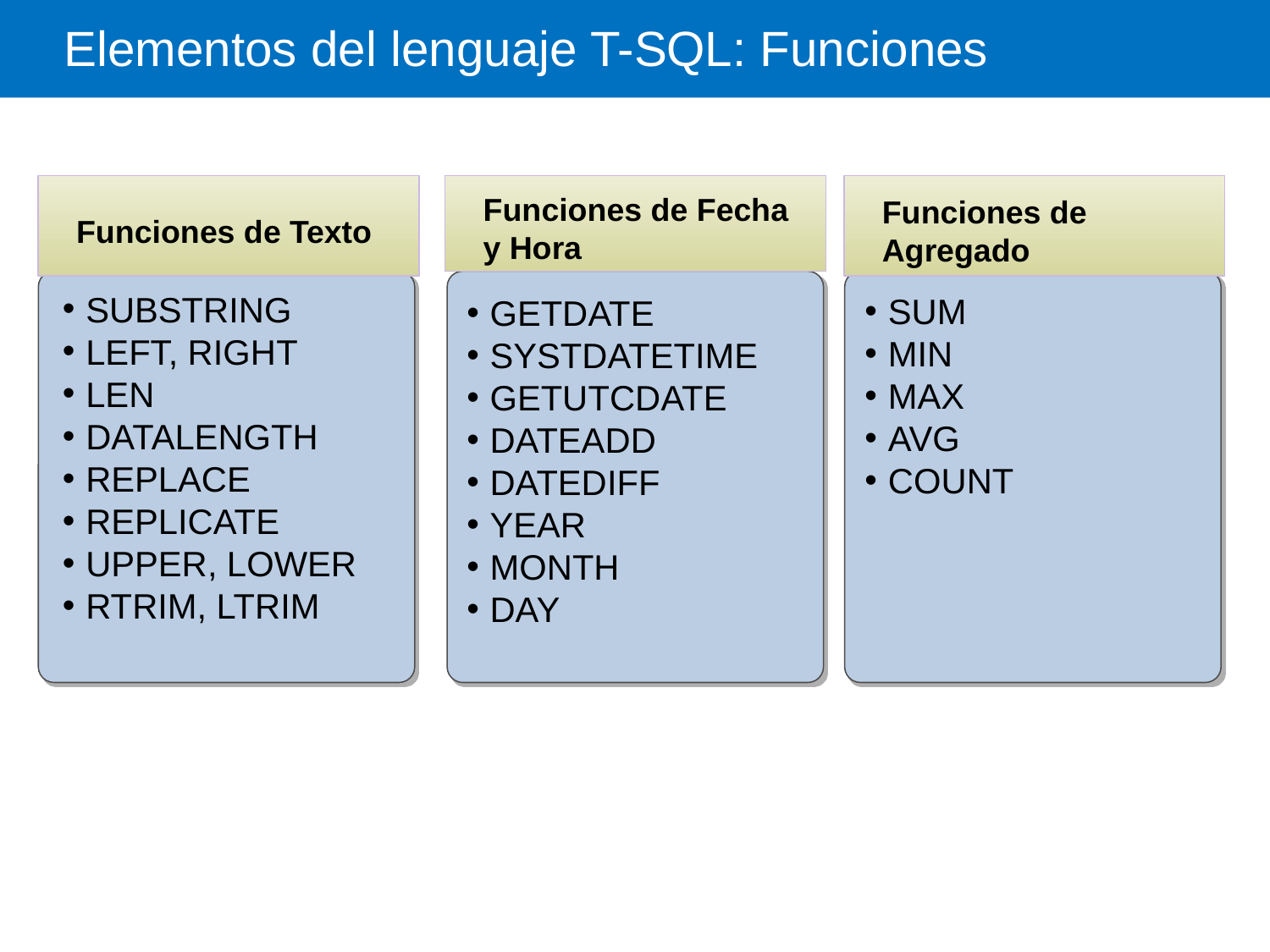

# Elementos del lenguaje T-SQL: Funciones
Funciones de Texto
Funciones de Fecha y Hora
Funciones de Agregado

SUBSTRING
LEFT, RIGHT
LEN
DATALENGTH
REPLACE
REPLICATE
UPPER, LOWER
RTRIM, LTRIM
SUM
MIN
MAX
AVG
COUNT
GETDATE
SYSTDATETIME
GETUTCDATE
DATEADD
DATEDIFF
YEAR
MONTH
DAY